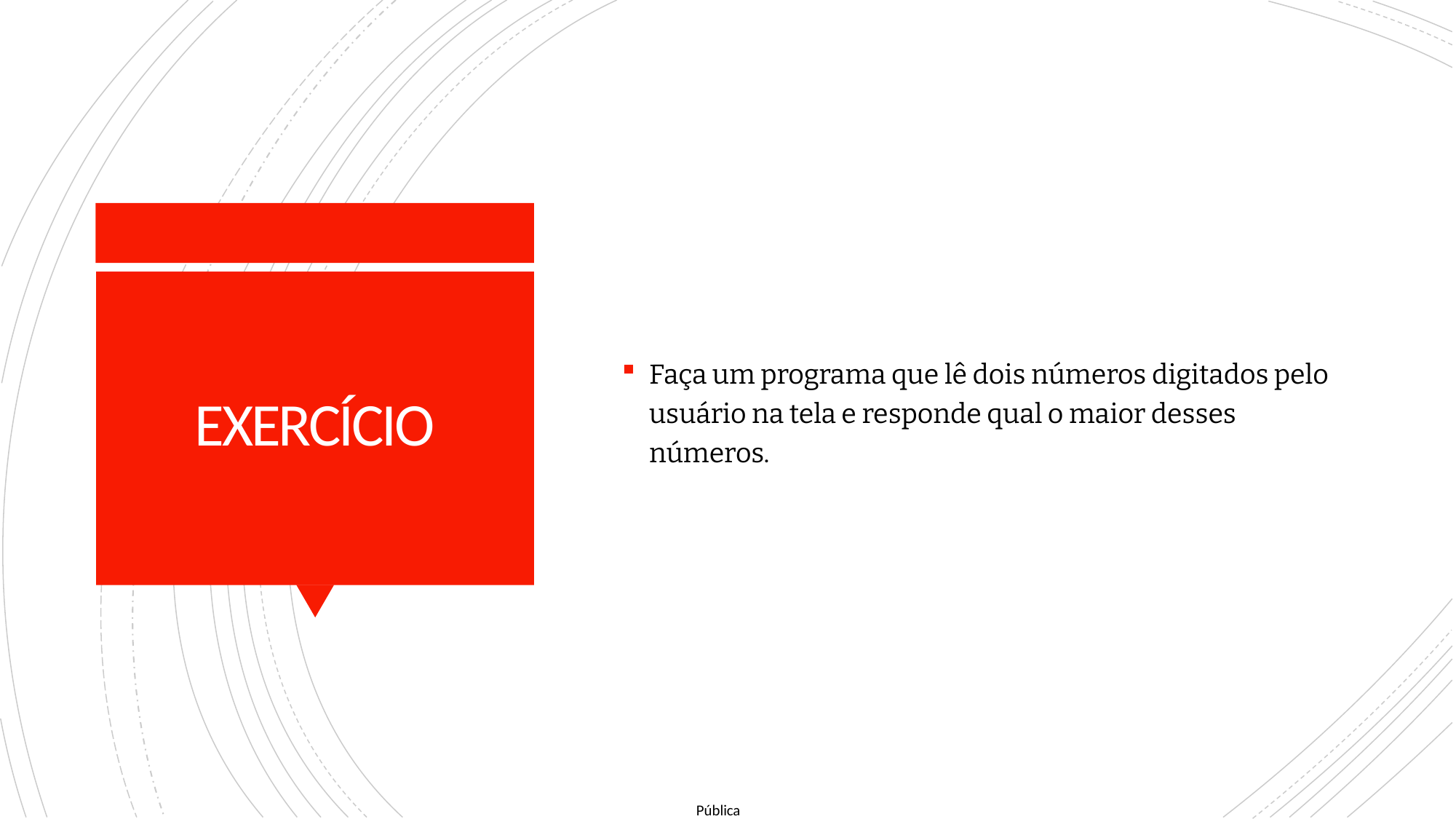

Faça um programa que lê dois números digitados pelo usuário na tela e responde qual o maior desses números.
# EXERCÍCIO